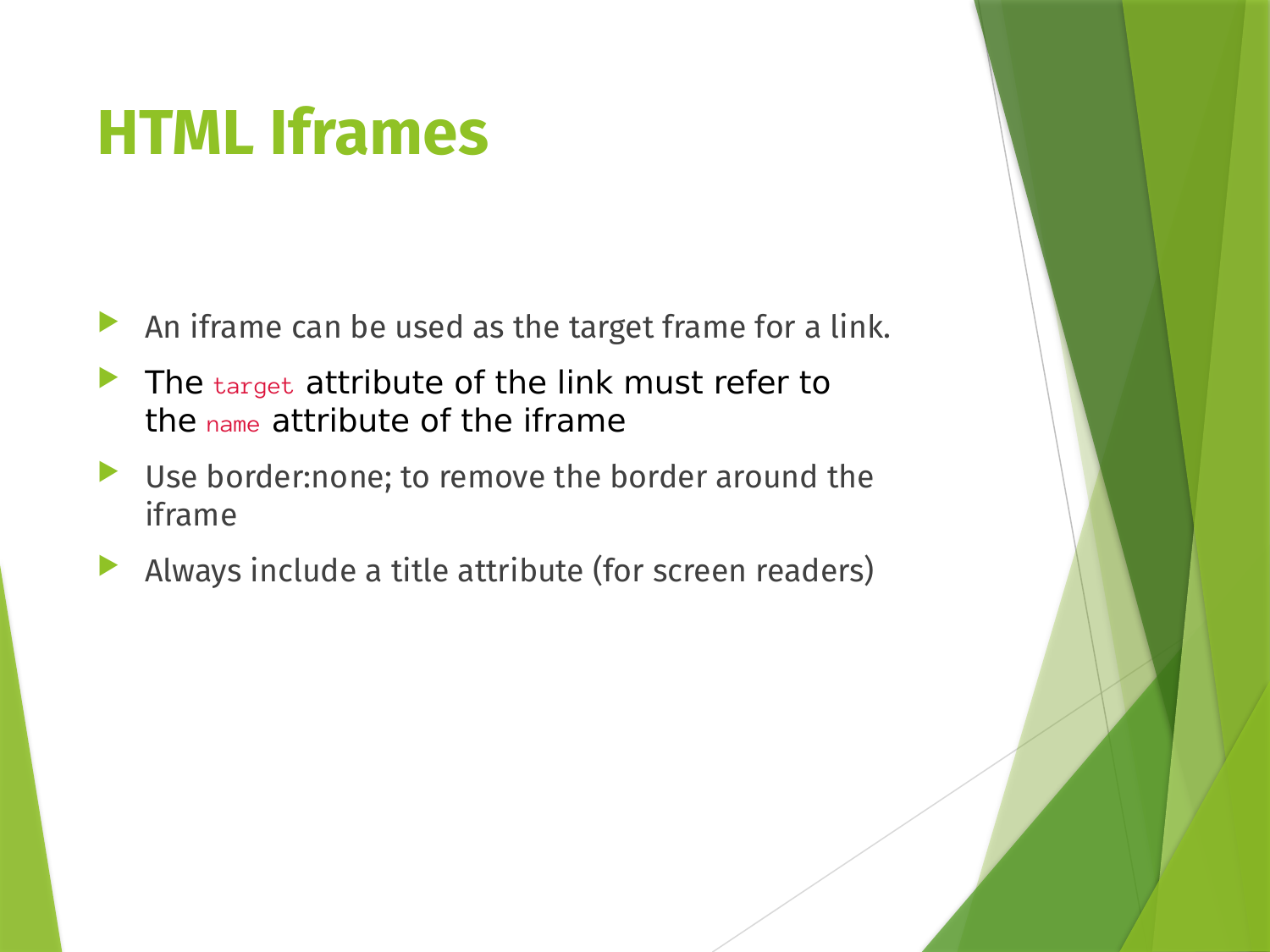

# HTML Iframes
An iframe can be used as the target frame for a link.
The target attribute of the link must refer to the name attribute of the iframe
Use border:none; to remove the border around the iframe
Always include a title attribute (for screen readers)